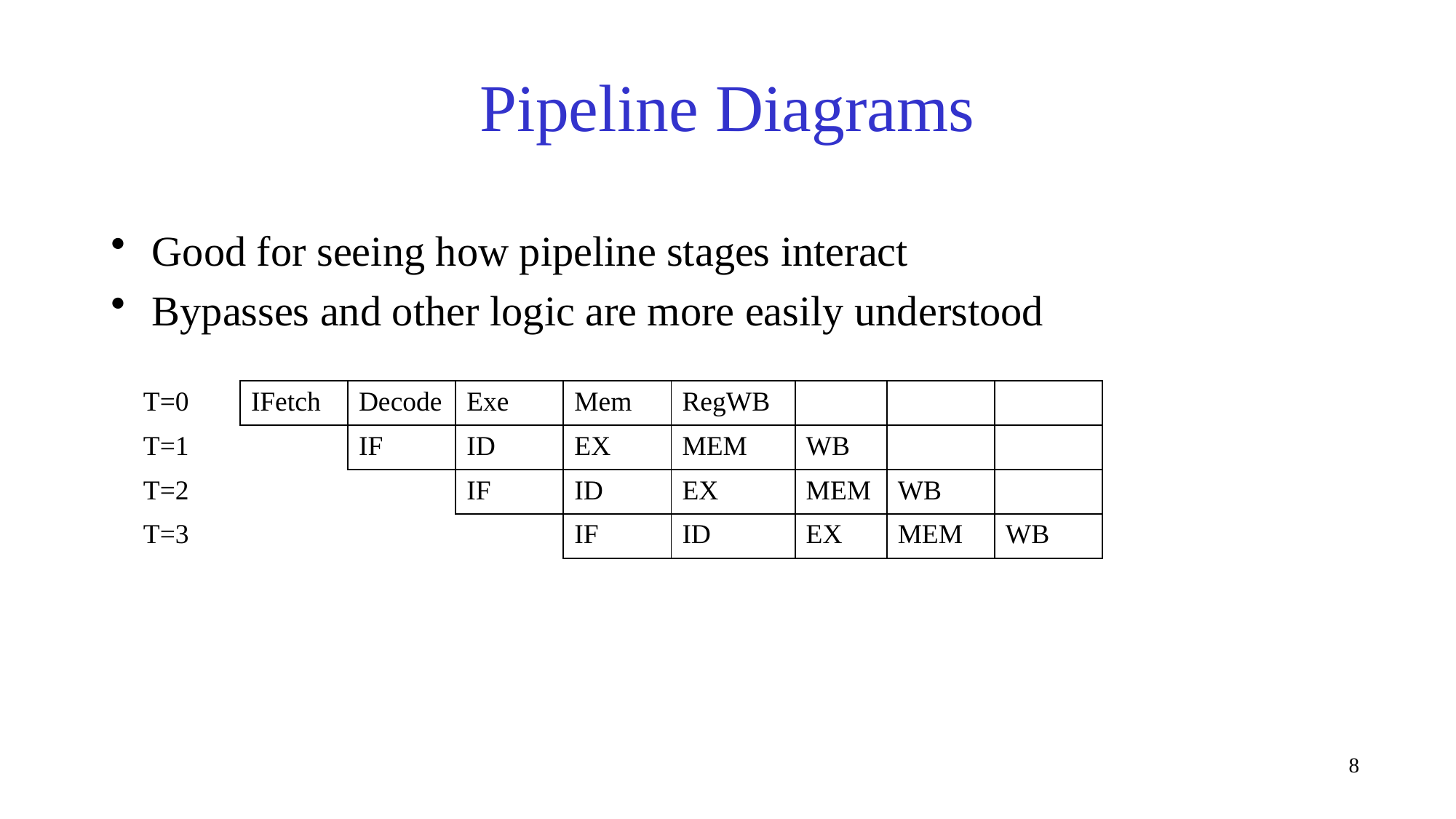

# Pipeline Diagrams
Good for seeing how pipeline stages interact
Bypasses and other logic are more easily understood

| T=0 | IFetch | Decode | Exe | Mem | RegWB |  |  |  |
| --- | --- | --- | --- | --- | --- | --- | --- | --- |
| T=1 |  | IF | ID | EX | MEM | WB |  |  |
| T=2 |  |  | IF | ID | EX | MEM | WB |  |
| T=3 |  |  |  | IF | ID | EX | MEM | WB |